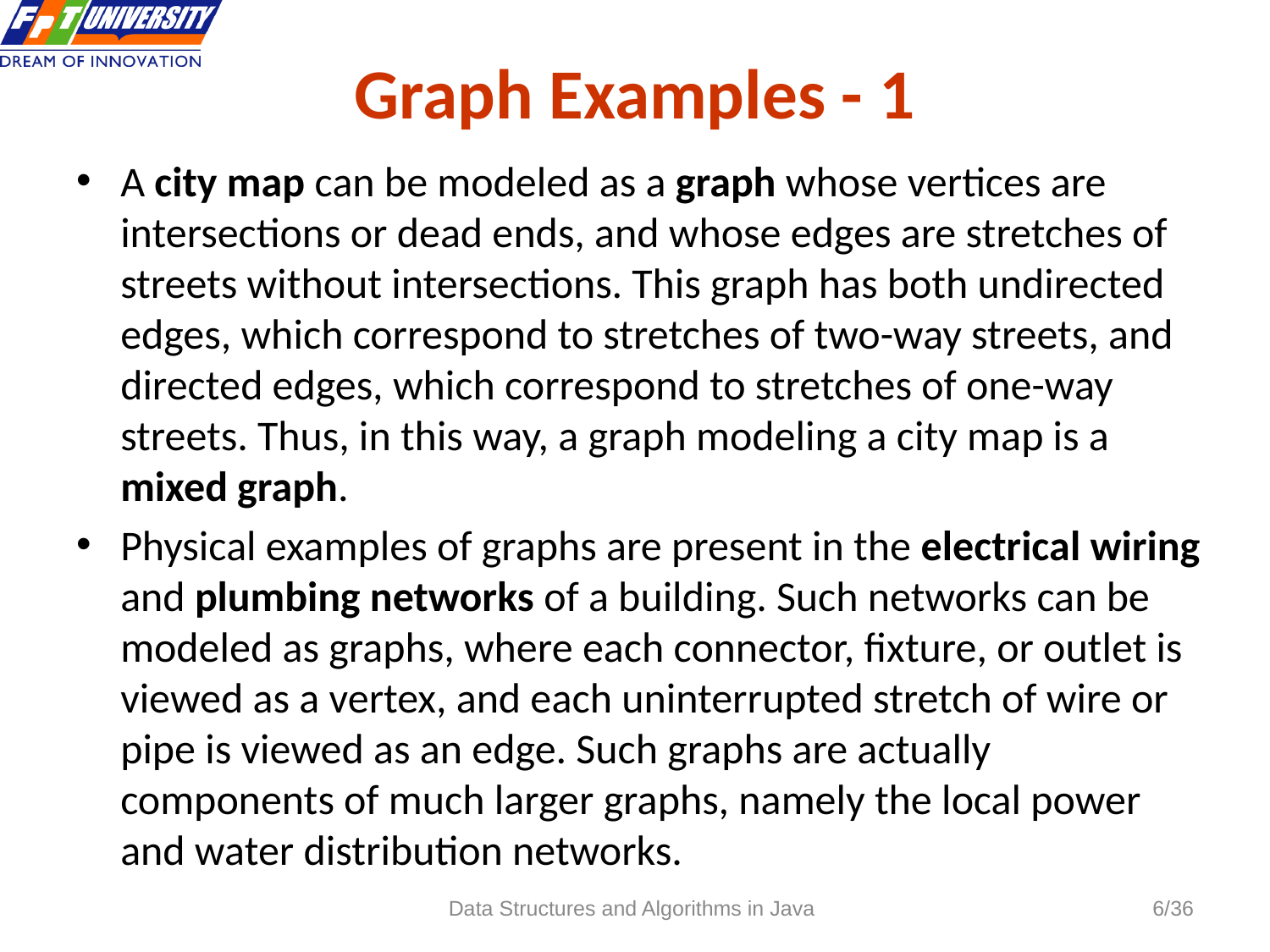

Graph Examples - 1
A city map can be modeled as a graph whose vertices are intersections or dead ends, and whose edges are stretches of streets without intersections. This graph has both undirected edges, which correspond to stretches of two-way streets, and directed edges, which correspond to stretches of one-way streets. Thus, in this way, a graph modeling a city map is a mixed graph.
Physical examples of graphs are present in the electrical wiring and plumbing networks of a building. Such networks can be modeled as graphs, where each connector, fixture, or outlet is viewed as a vertex, and each uninterrupted stretch of wire or pipe is viewed as an edge. Such graphs are actually components of much larger graphs, namely the local power and water distribution networks.
 6
Data Structures and Algorithms in Java
6/36